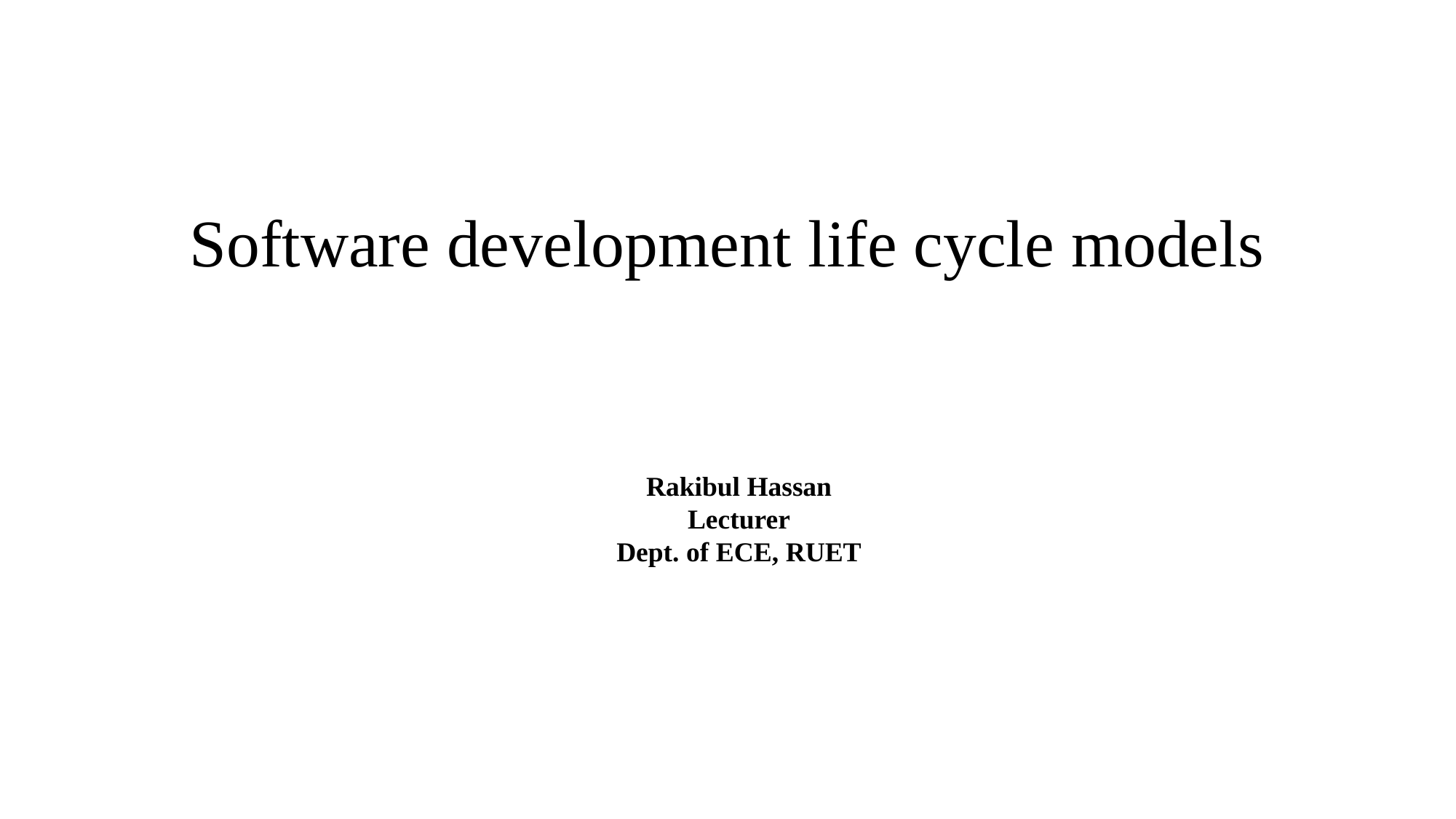

# Software development life cycle models
Rakibul Hassan
Lecturer
Dept. of ECE, RUET